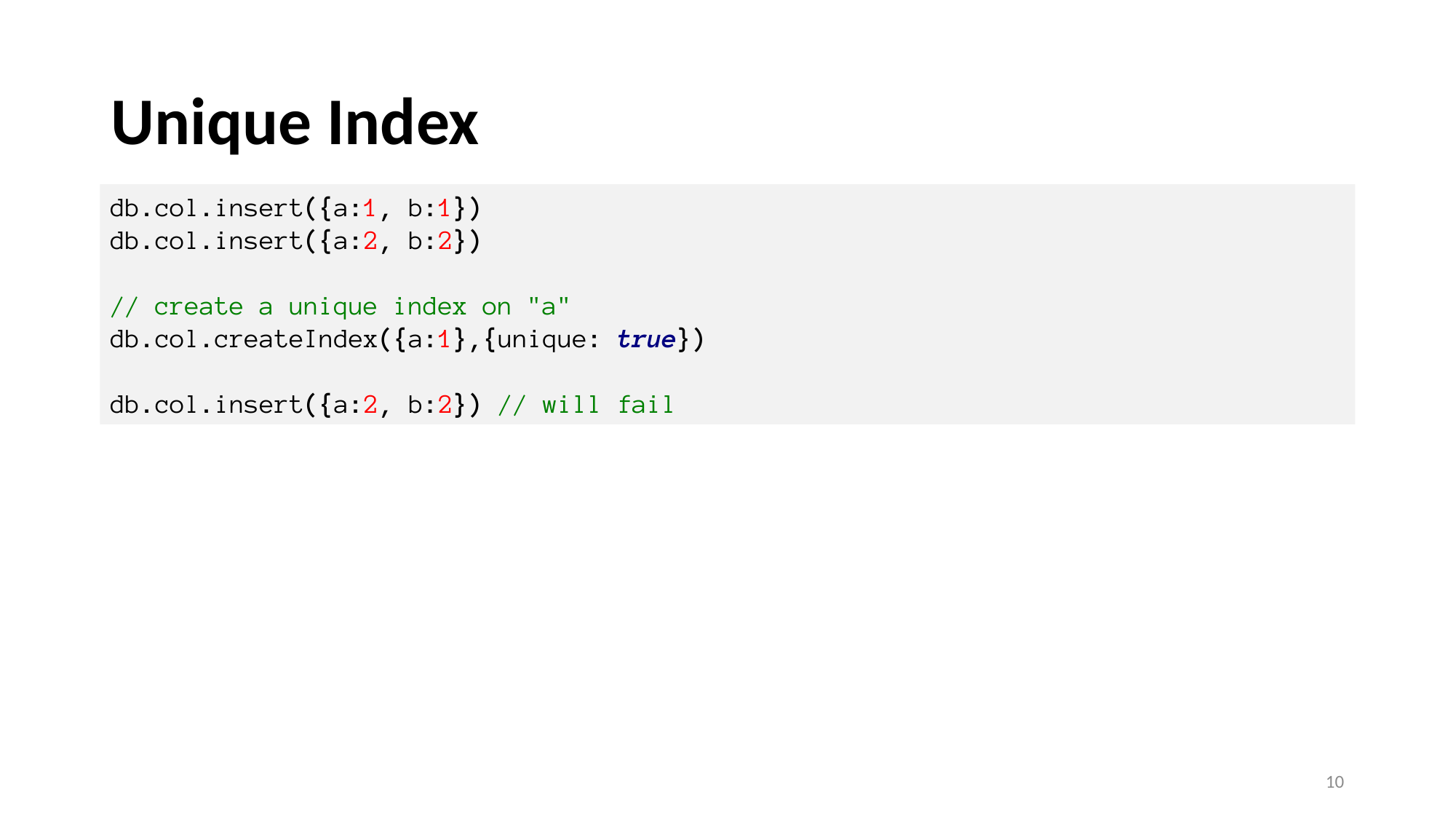

# Unique Index
db.col.insert({a:1, b:1})
db.col.insert({a:2, b:2})

// create a unique index on "a"
db.col.createIndex({a:1},{unique: true})

db.col.insert({a:2, b:2}) // will fail
10